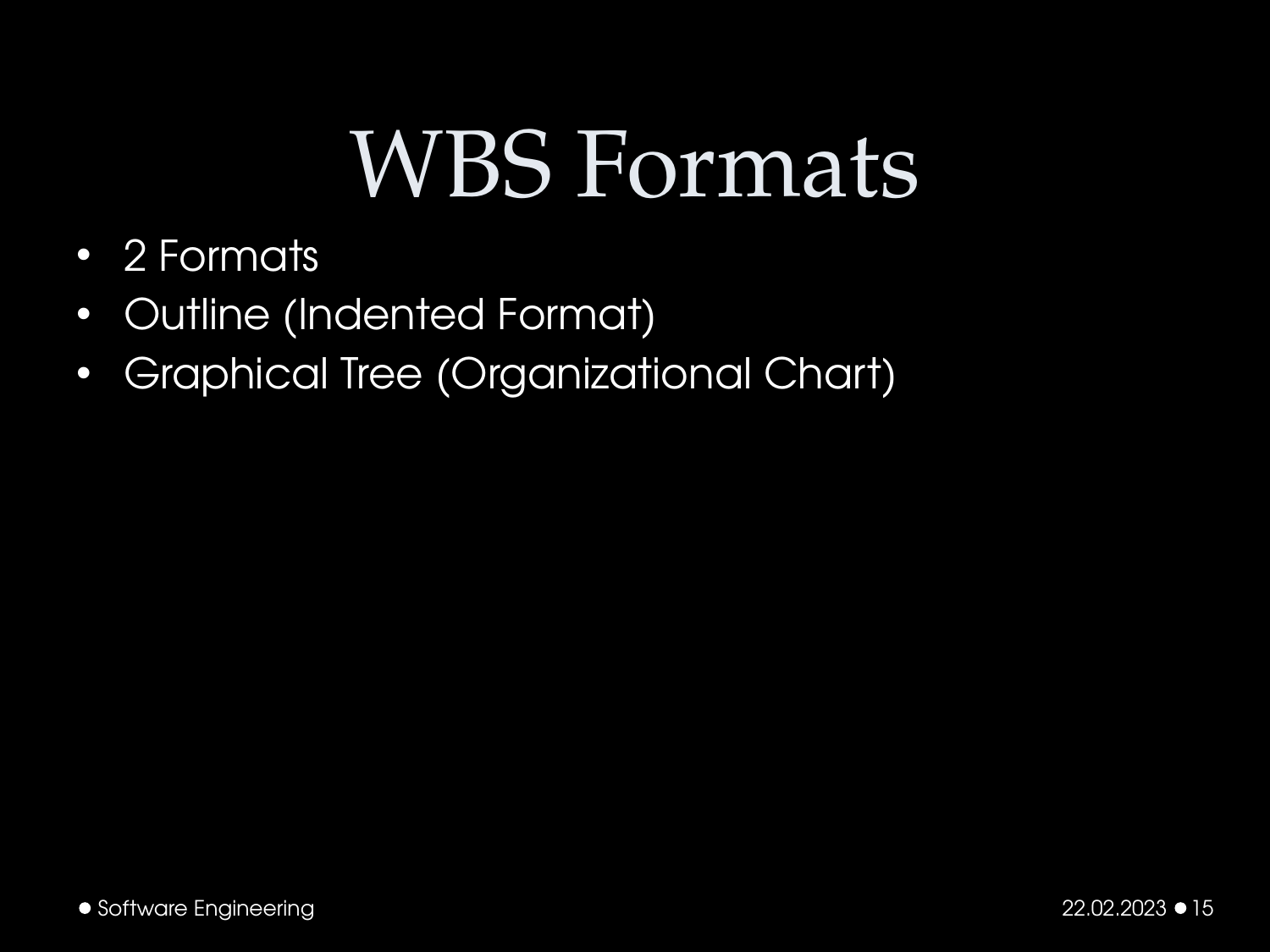

# WBS Formats
2 Formats
Outline (Indented Format)
Graphical Tree (Organizational Chart)
Software Engineering
22.02.2023
15